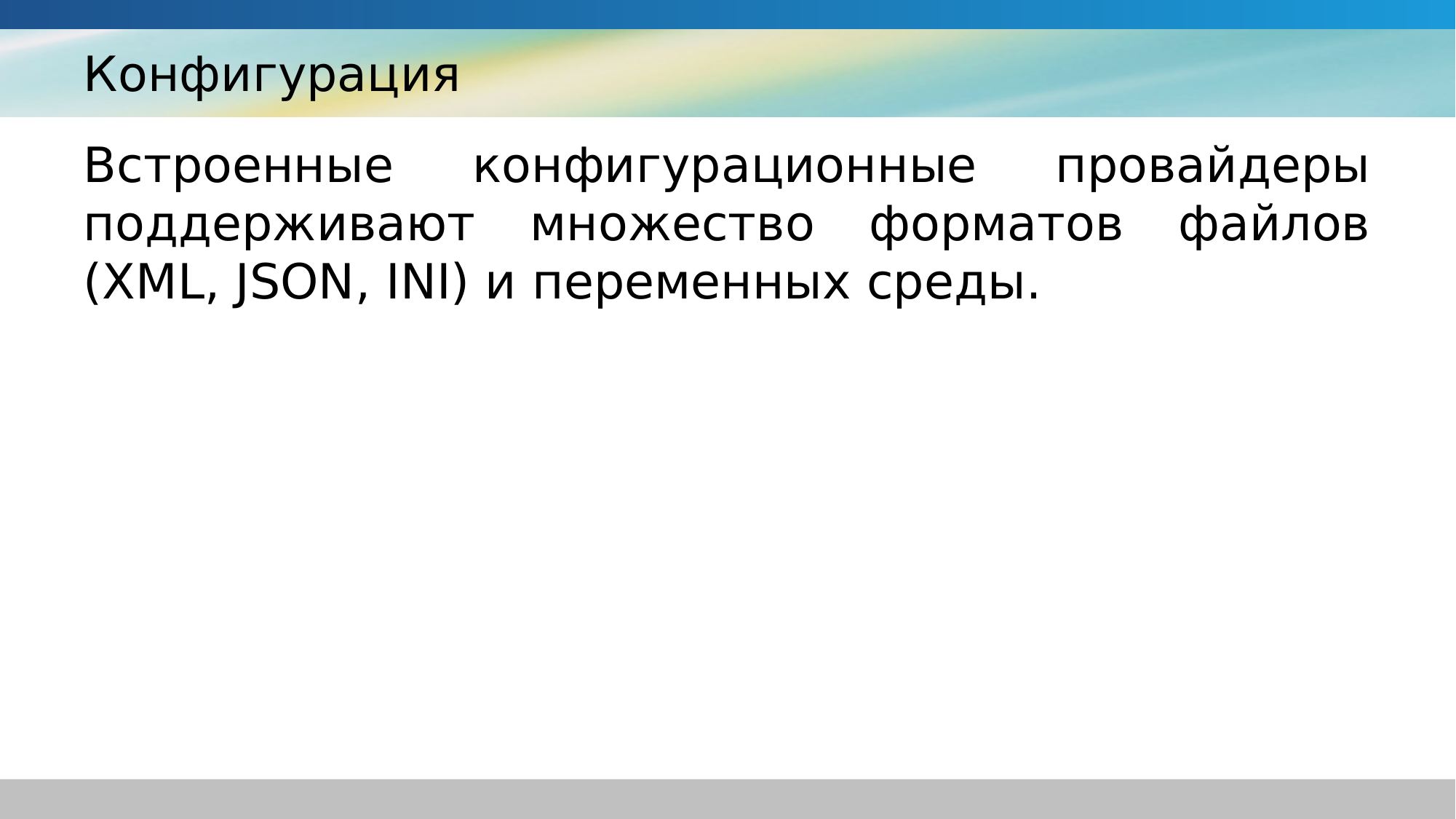

# Конфигурация
Встроенные конфигурационные провайдеры поддерживают множество форматов файлов (XML, JSON, INI) и переменных среды.